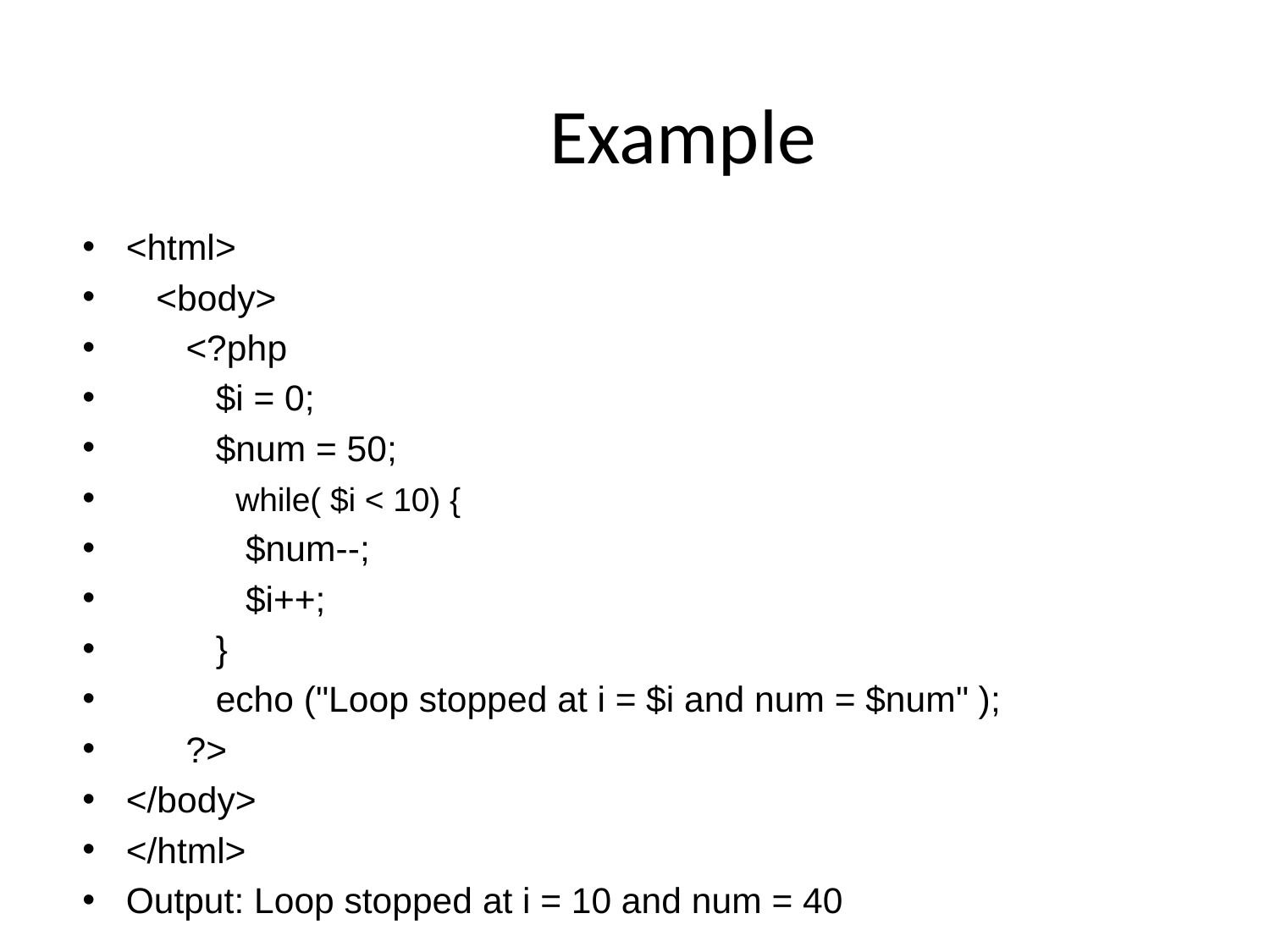

# Example
<html>
   <body>
      <?php
         $i = 0;
         $num = 50;
           while( $i < 10) {
            $num--;
            $i++;
         }
         echo ("Loop stopped at i = $i and num = $num" );
      ?>
</body>
</html>
Output: Loop stopped at i = 10 and num = 40